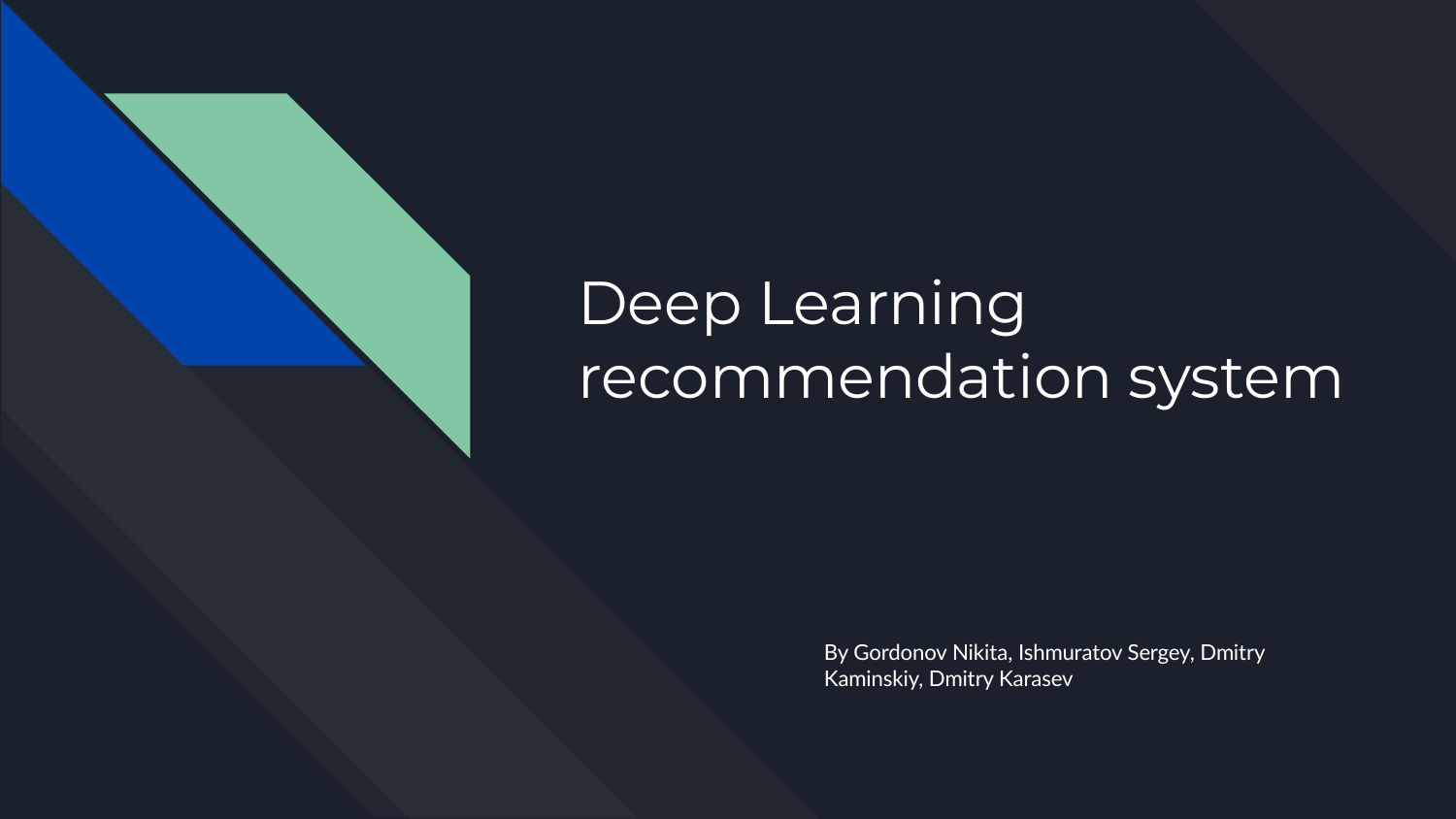

# Deep Learning recommendation system
By Gordonov Nikita, Ishmuratov Sergey, Dmitry Kaminskiy, Dmitry Karasev